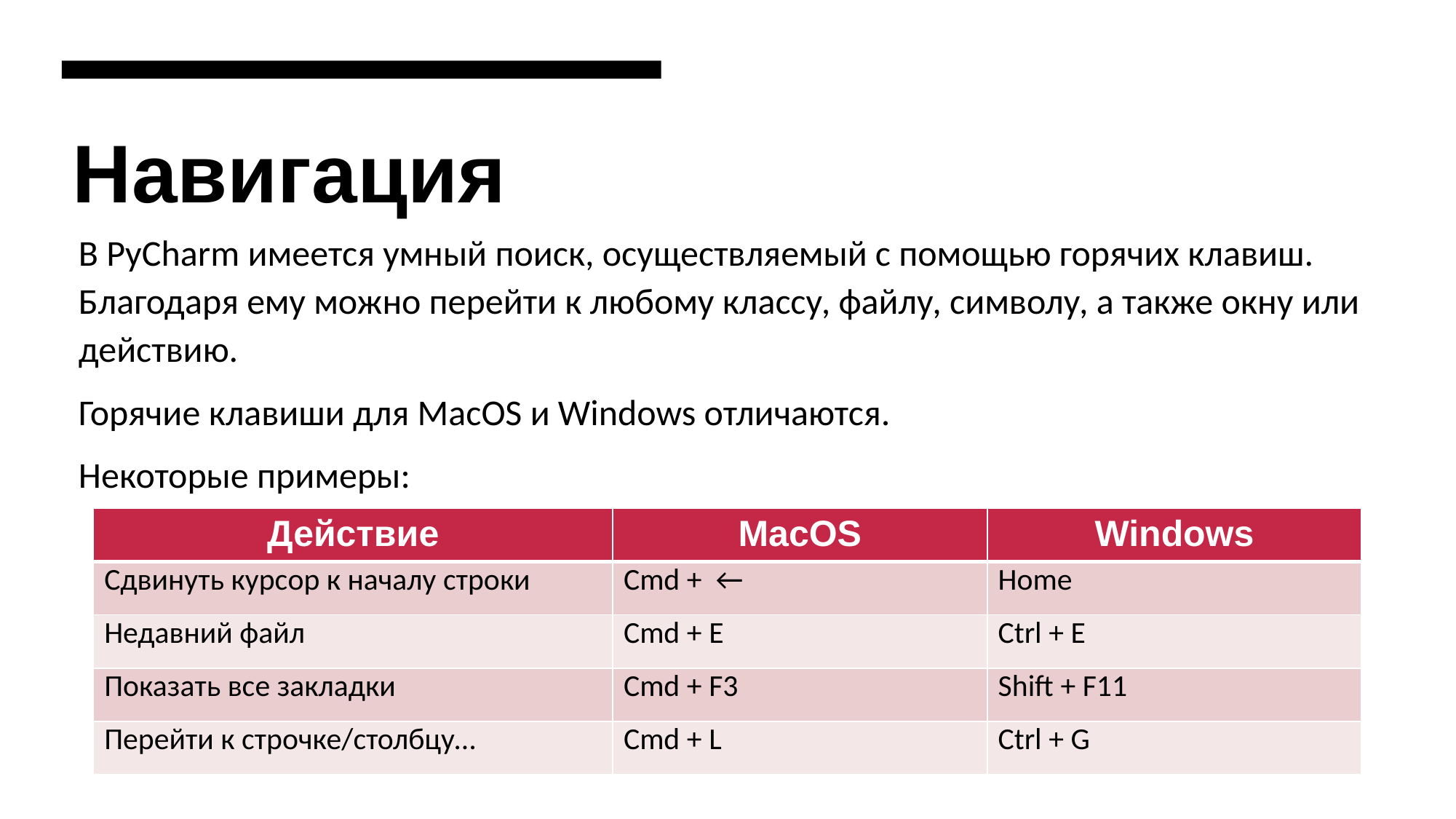

# Навигация
В PyCharm имеется умный поиск, осуществляемый с помощью горячих клавиш. Благодаря ему можно перейти к любому классу, файлу, символу, а также окну или действию.
Горячие клавиши для MacOS и Windows отличаются.
Некоторые примеры:
| Действие | MacOS | Windows |
| --- | --- | --- |
| Сдвинуть курсор к началу строки | Сmd +  ← | Home |
| Недавний файл | Сmd + E | Ctrl + E |
| Показать все закладки | Сmd + F3 | Shift + F11 |
| Перейти к строчке/столбцу… | Сmd + L | Ctrl + G |